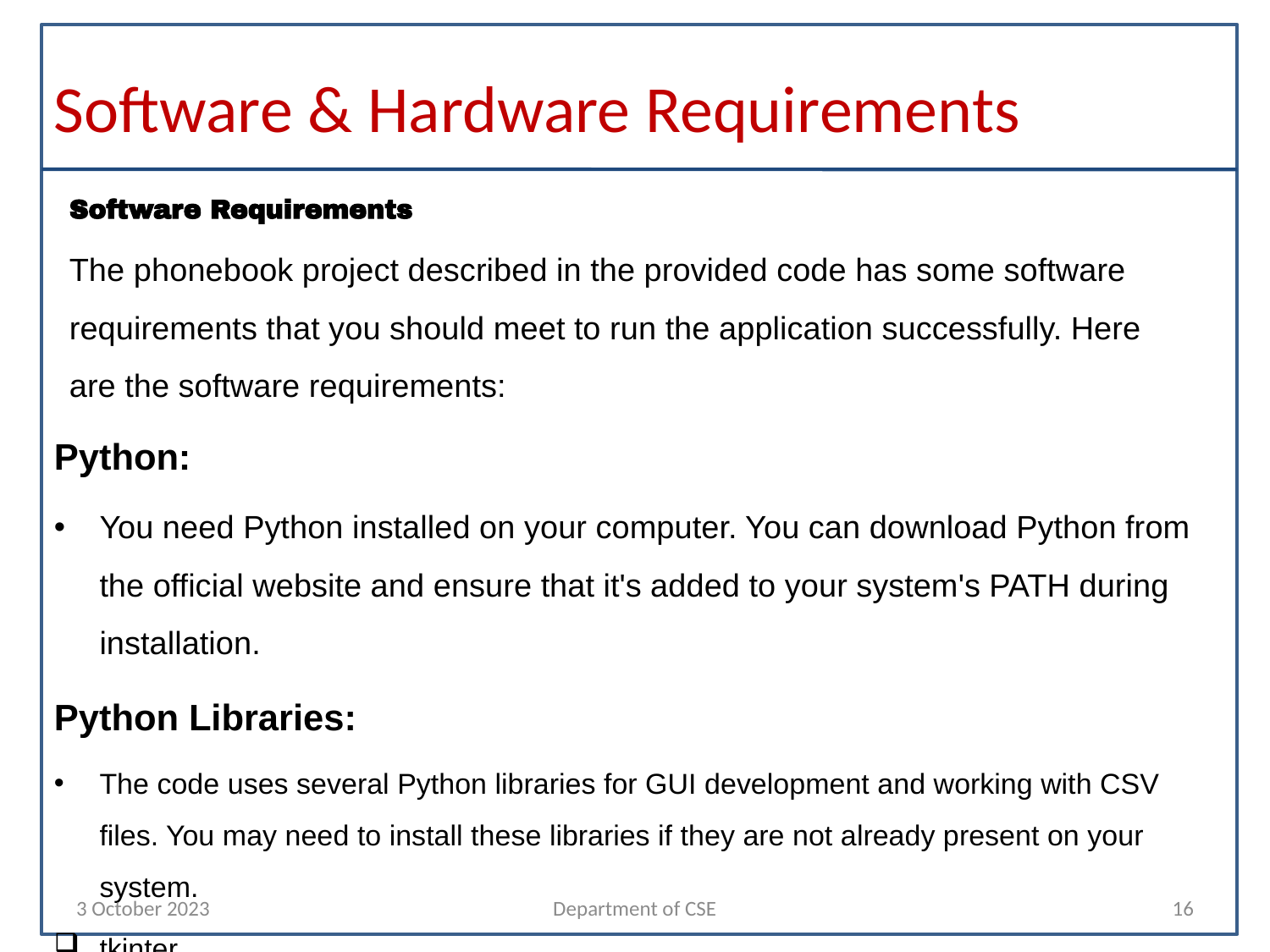

# Software & Hardware Requirements
Software Requirements
The phonebook project described in the provided code has some software requirements that you should meet to run the application successfully. Here are the software requirements:
Python:
You need Python installed on your computer. You can download Python from the official website and ensure that it's added to your system's PATH during installation.
Python Libraries:
The code uses several Python libraries for GUI development and working with CSV files. You may need to install these libraries if they are not already present on your system.
tkinter

3 October 2023
Department of CSE
16